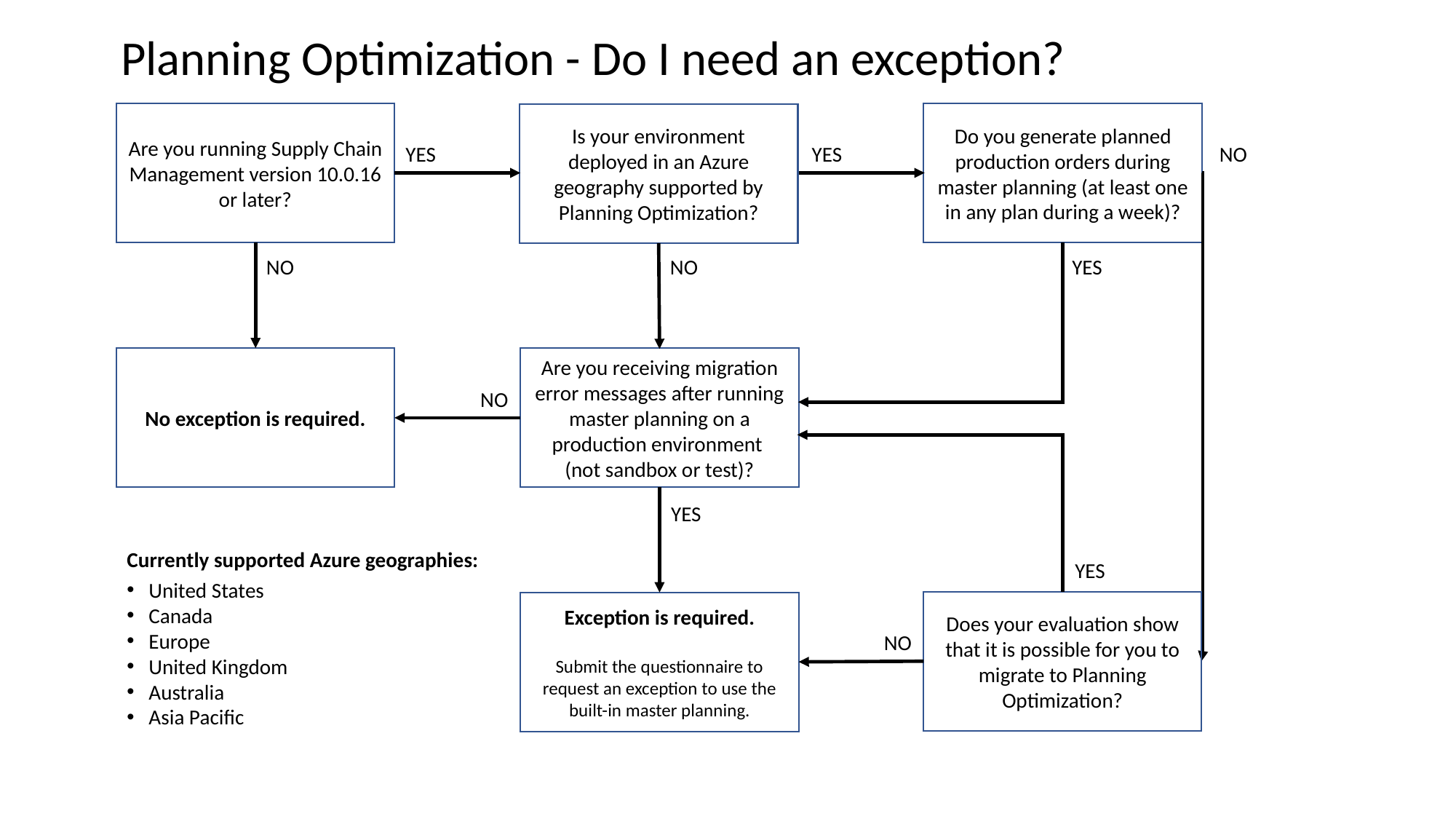

# Planning Optimization - Do I need an exception?
Are you running Supply Chain Management version 10.0.16 or later?
Do you generate planned production orders during master planning (at least one in any plan during a week)?
Is your environment deployed in an Azure geography supported by Planning Optimization?
NO
YES
YES
NO
NO
YES
No exception is required.
Are you receiving migration error messages after running master planning on a production environment
(not sandbox or test)?
NO
YES
Currently supported Azure geographies:
United States
Canada
Europe
United Kingdom
Australia
Asia Pacific
YES
Does your evaluation show that it is possible for you to migrate to Planning Optimization?
Exception is required.
Submit the questionnaire to request an exception to use the built-in master planning.
NO